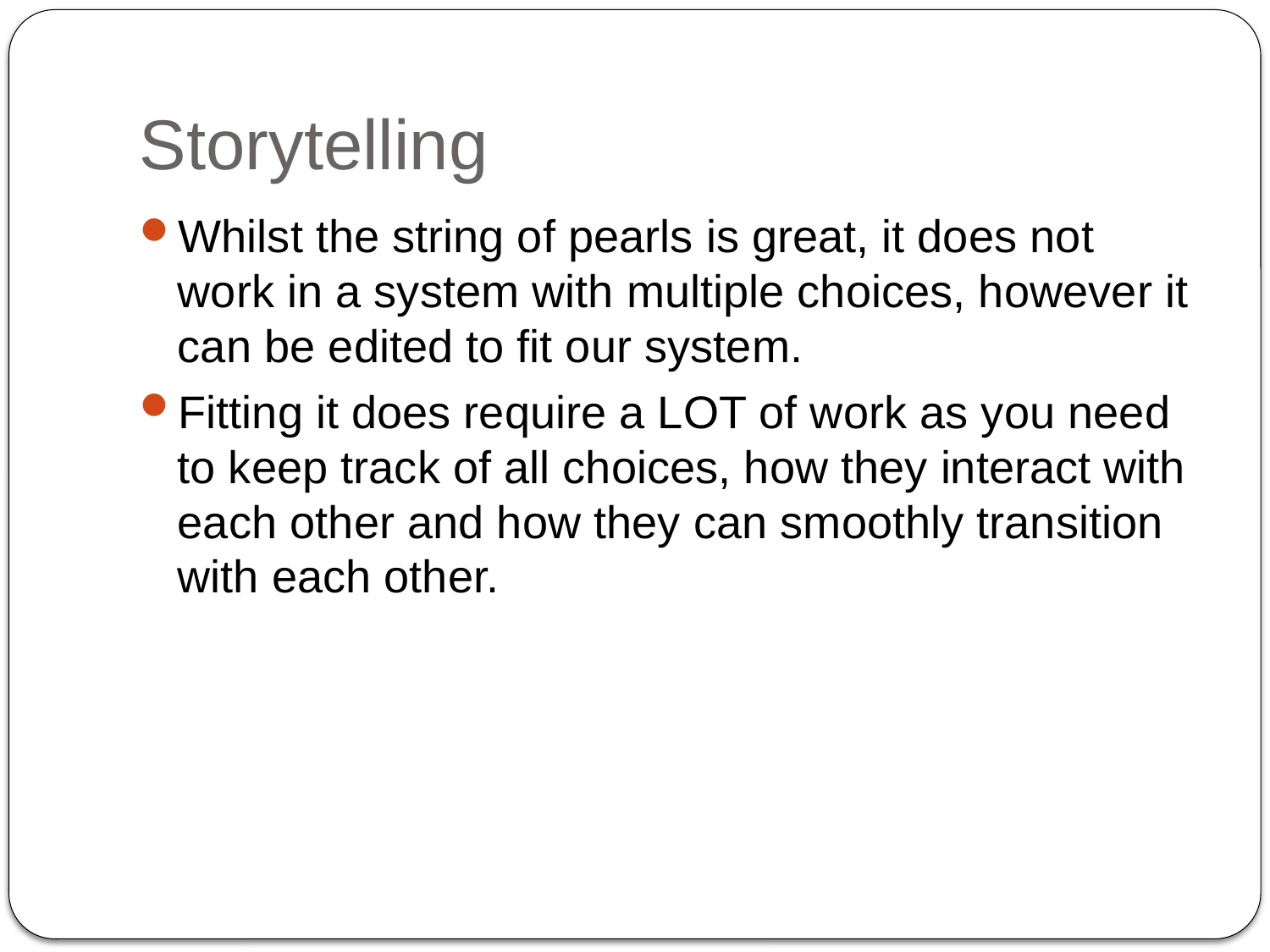

# Storytelling
Whilst the string of pearls is great, it does not work in a system with multiple choices, however it can be edited to fit our system.
Fitting it does require a LOT of work as you need to keep track of all choices, how they interact with each other and how they can smoothly transition with each other.